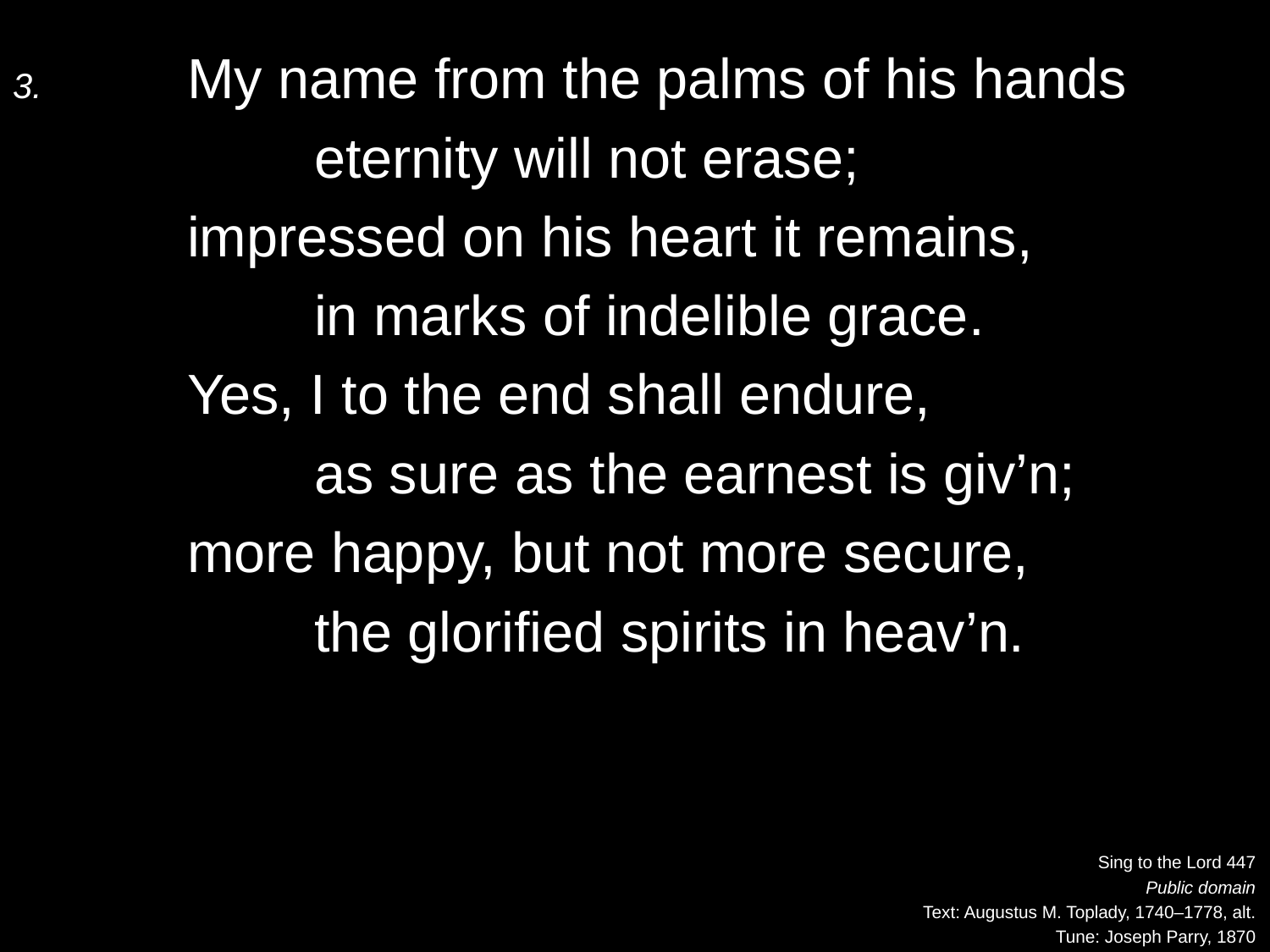

3.	My name from the palms of his hands
		eternity will not erase;
	impressed on his heart it remains,
		in marks of indelible grace.
	Yes, I to the end shall endure,
		as sure as the earnest is giv’n;
	more happy, but not more secure,
		the glorified spirits in heav’n.
Sing to the Lord 447
Public domain
Text: Augustus M. Toplady, 1740–1778, alt.
Tune: Joseph Parry, 1870